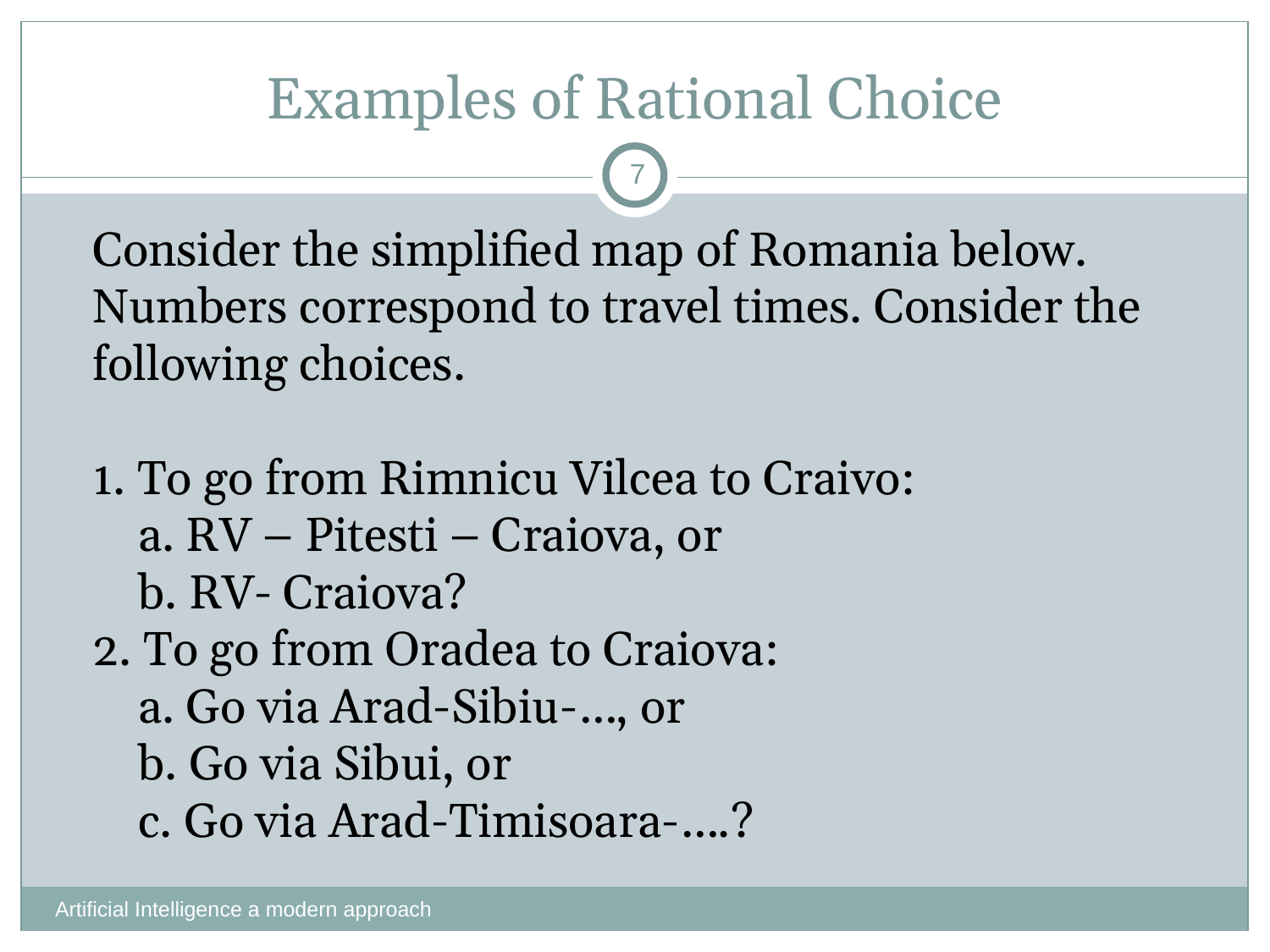

# Examples of Rational Choice
7
Consider the simplified map of Romania below. Numbers correspond to travel times. Consider the following choices.

1. To go from Rimnicu Vilcea to Craivo:
    a. RV – Pitesti – Craiova, or
    b. RV- Craiova?
2. To go from Oradea to Craiova:
    a. Go via Arad-Sibiu-…, or
    b. Go via Sibui, or
    c. Go via Arad-Timisoara-….?

Artificial Intelligence a modern approach